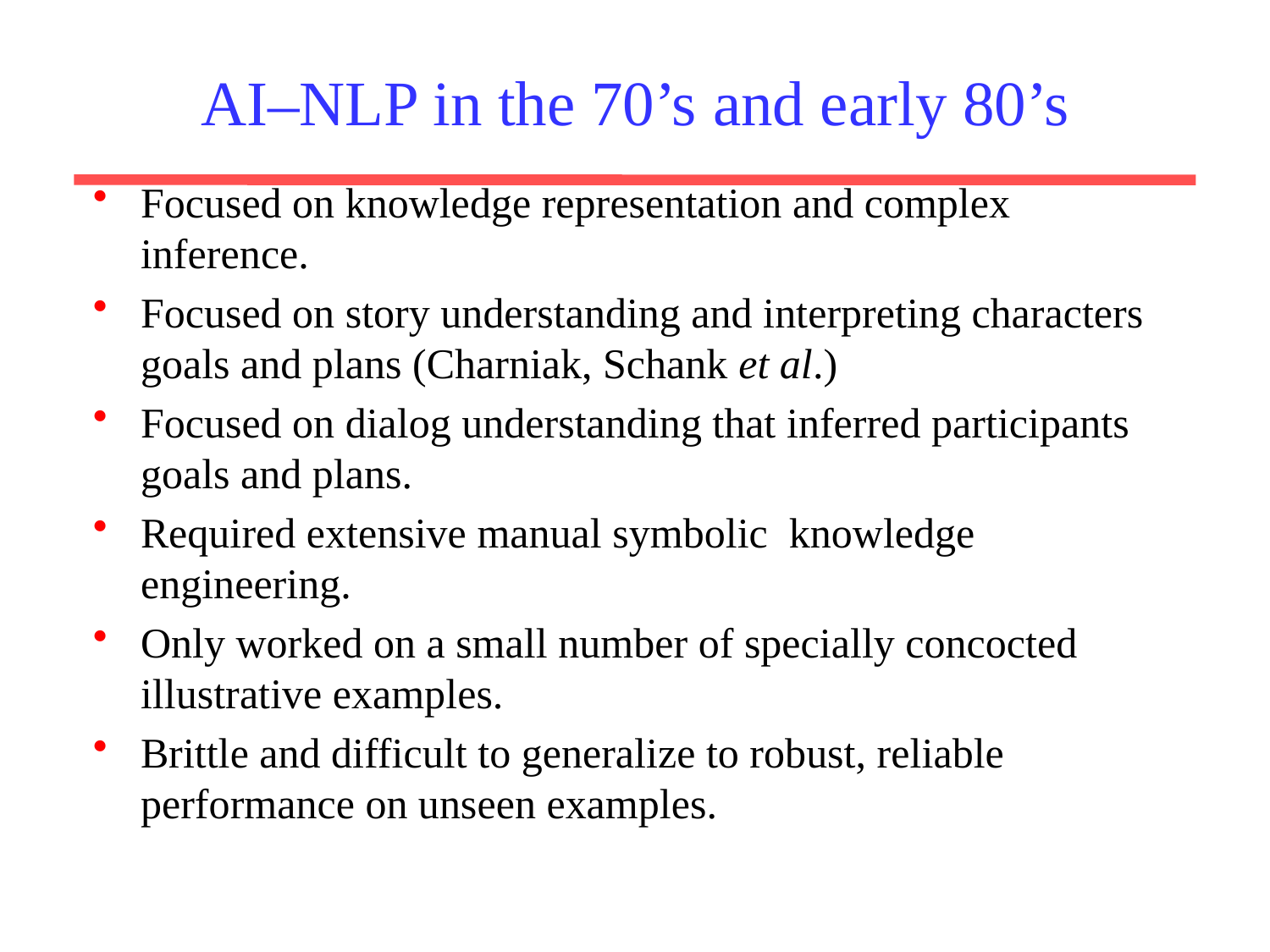

# AI–NLP in the 70’s and early 80’s
Focused on knowledge representation and complex inference.
Focused on story understanding and interpreting characters goals and plans (Charniak, Schank et al.)
Focused on dialog understanding that inferred participants goals and plans.
Required extensive manual symbolic  knowledge engineering.
Only worked on a small number of specially concocted illustrative examples.
Brittle and difficult to generalize to robust, reliable performance on unseen examples.